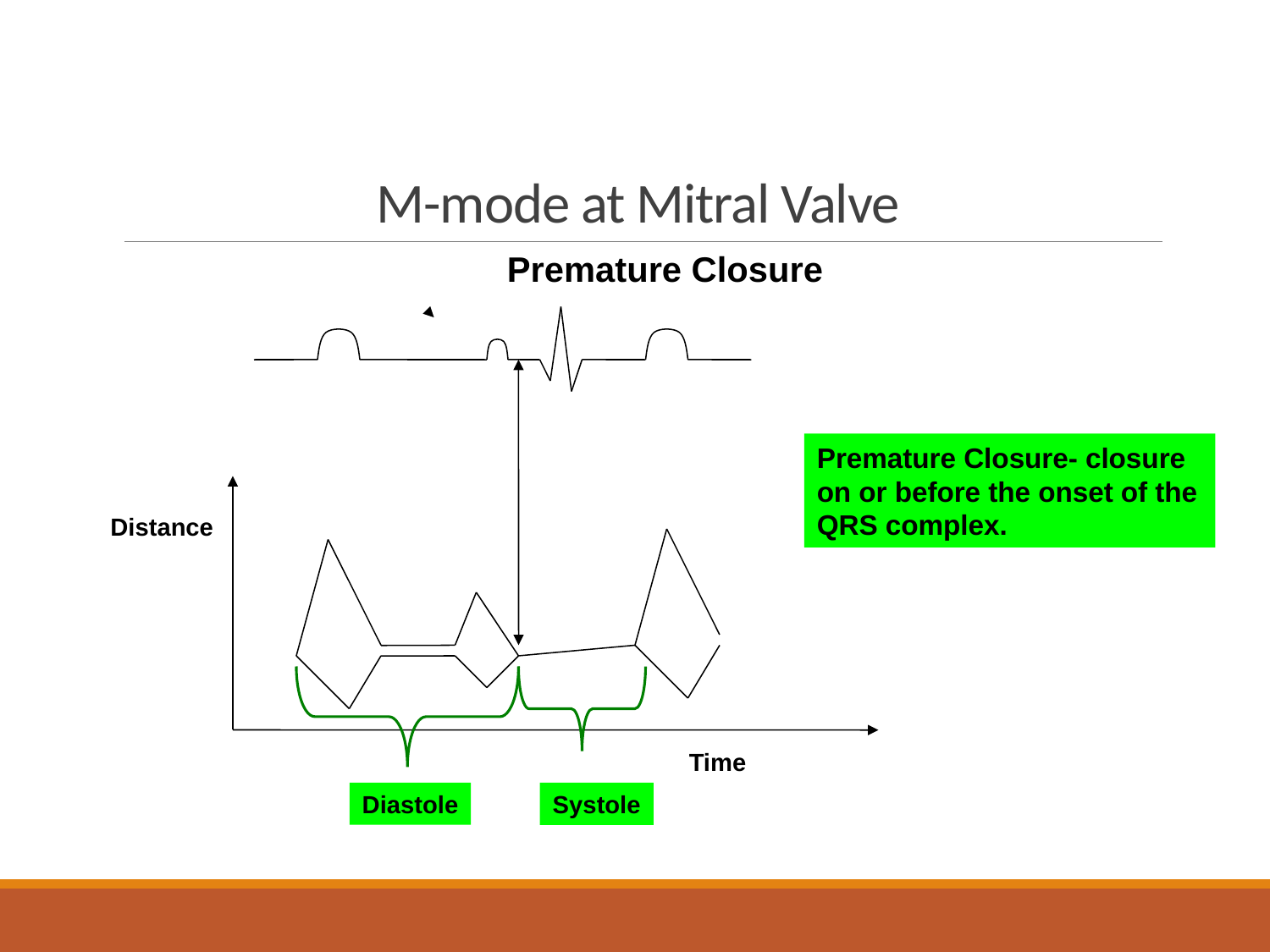

# M-mode at Mitral Valve
Premature Closure

Premature Closure- closure
on or before the onset of the
QRS complex.
Distance

Time
Diastole
Systole